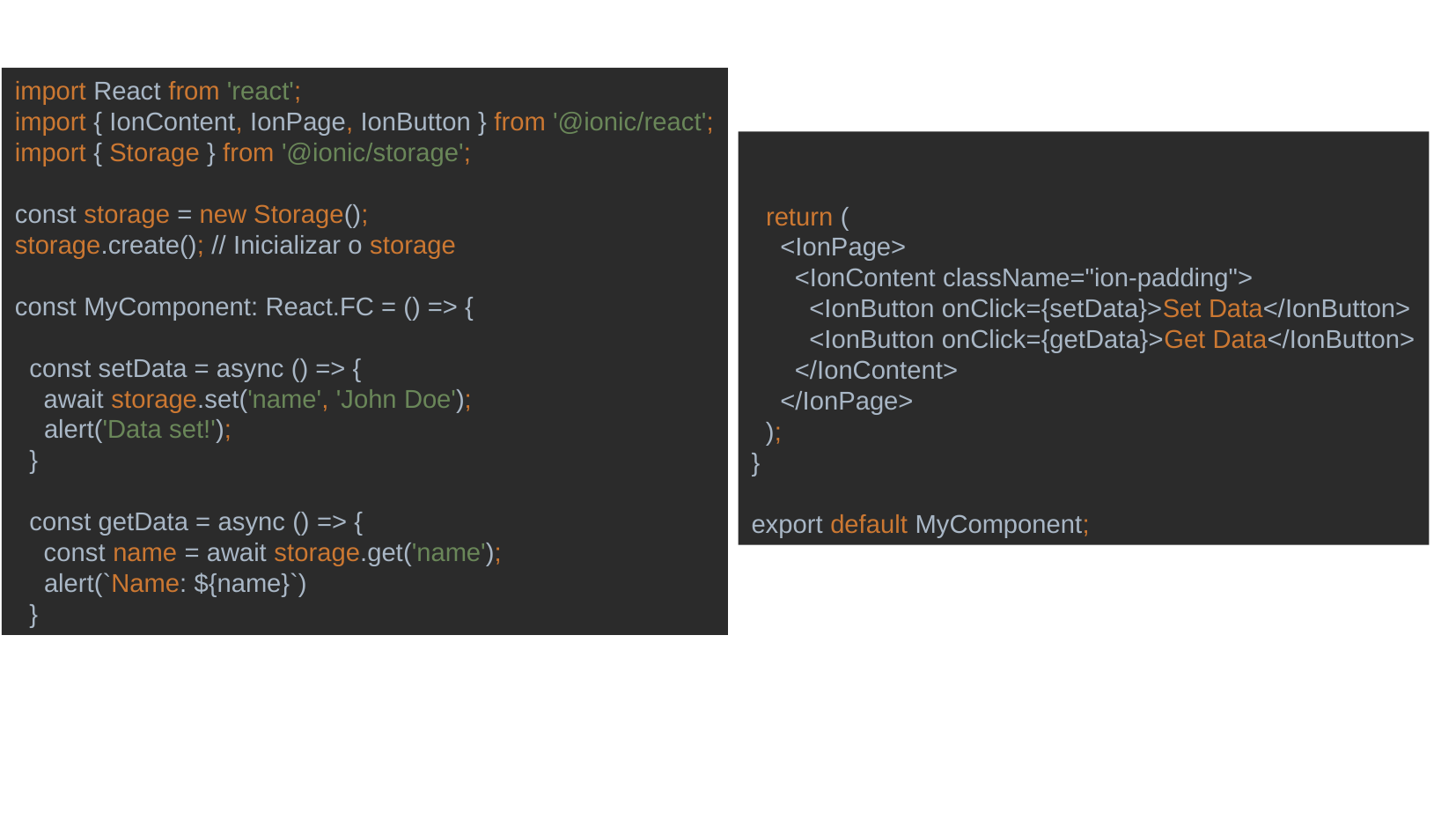

import React from 'react';
import { IonContent, IonPage, IonButton } from '@ionic/react';
import { Storage } from '@ionic/storage';
const storage = new Storage();
storage.create(); // Inicializar o storage
const MyComponent: React.FC = () => {
  const setData = async () => {
    await storage.set('name', 'John Doe');
    alert('Data set!');
  }
  const getData = async () => {
    const name = await storage.get('name');
    alert(`Name: ${name}`)
  }
  return (
    <IonPage>
      <IonContent className="ion-padding">
        <IonButton onClick={setData}>Set Data</IonButton>
        <IonButton onClick={getData}>Get Data</IonButton>
      </IonContent>
    </IonPage>
  );
}
export default MyComponent;